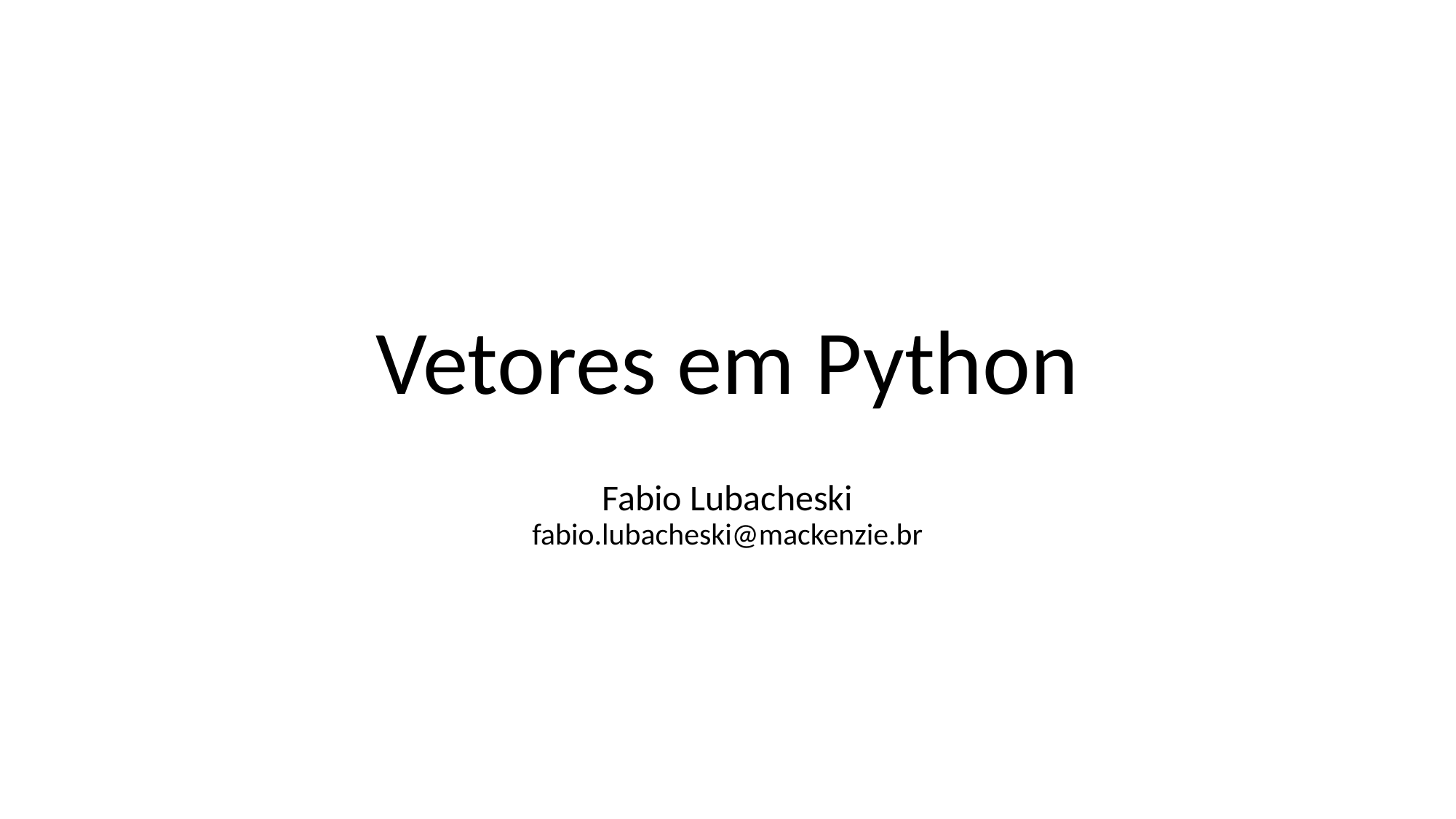

# Vetores em Python

Fabio Lubacheski
fabio.lubacheski@mackenzie.br